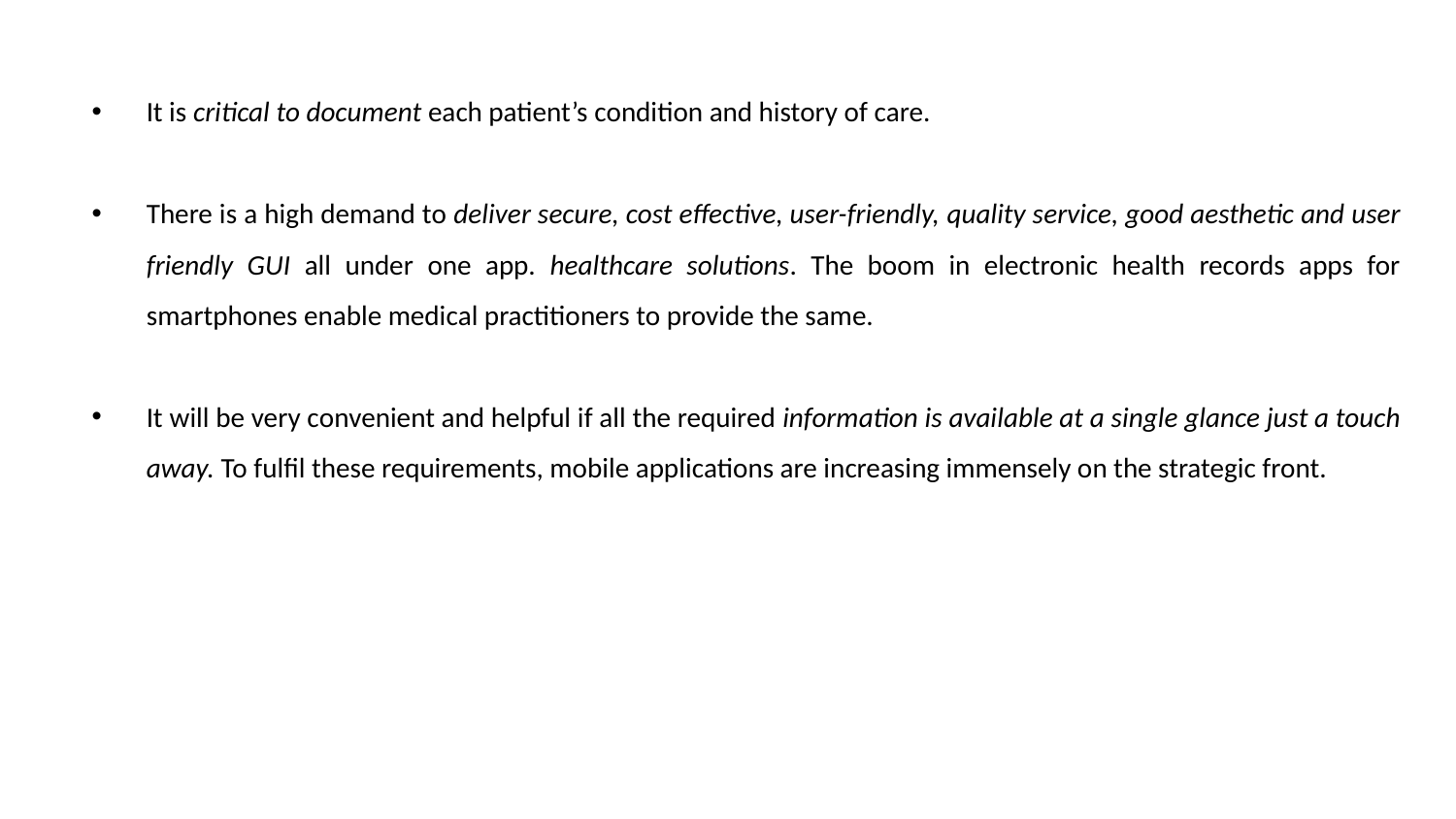

It is critical to document each patient’s condition and history of care.

There is a high demand to deliver secure, cost effective, user-friendly, quality service, good aesthetic and user friendly GUI all under one app. healthcare solutions. The boom in electronic health records apps for smartphones enable medical practitioners to provide the same.

It will be very convenient and helpful if all the required information is available at a single glance just a touch away. To fulfil these requirements, mobile applications are increasing immensely on the strategic front.